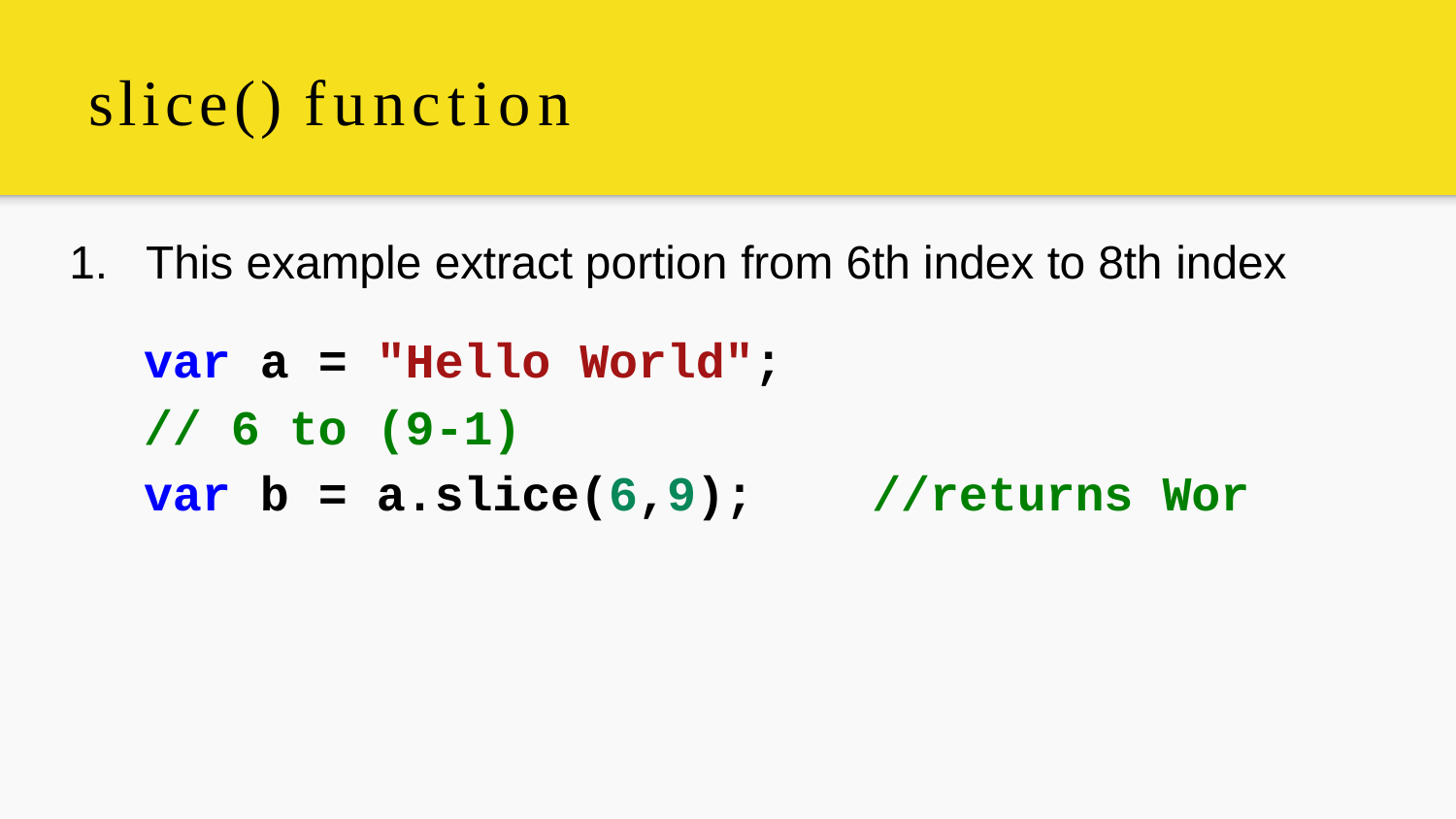

# slice() function

1.	This example extract portion from 6th index to 8th index
var a = "Hello World";
// 6 to (9-1)
var b = a.slice(6,9);
//returns Wor